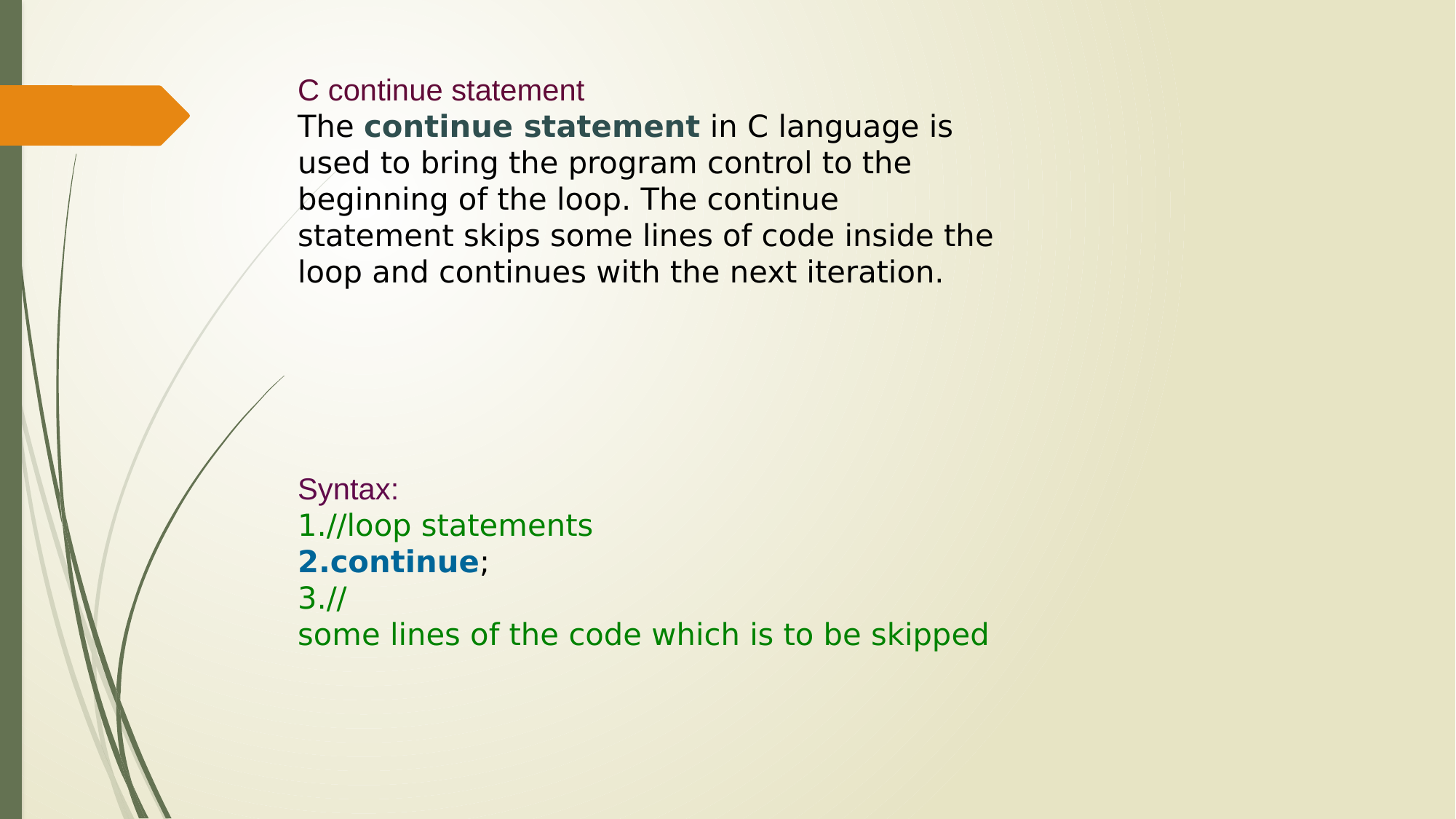

C continue statement
The continue statement in C language is used to bring the program control to the beginning of the loop. The continue statement skips some lines of code inside the loop and continues with the next iteration.
Syntax:
//loop statements
continue;
//some lines of the code which is to be skipped